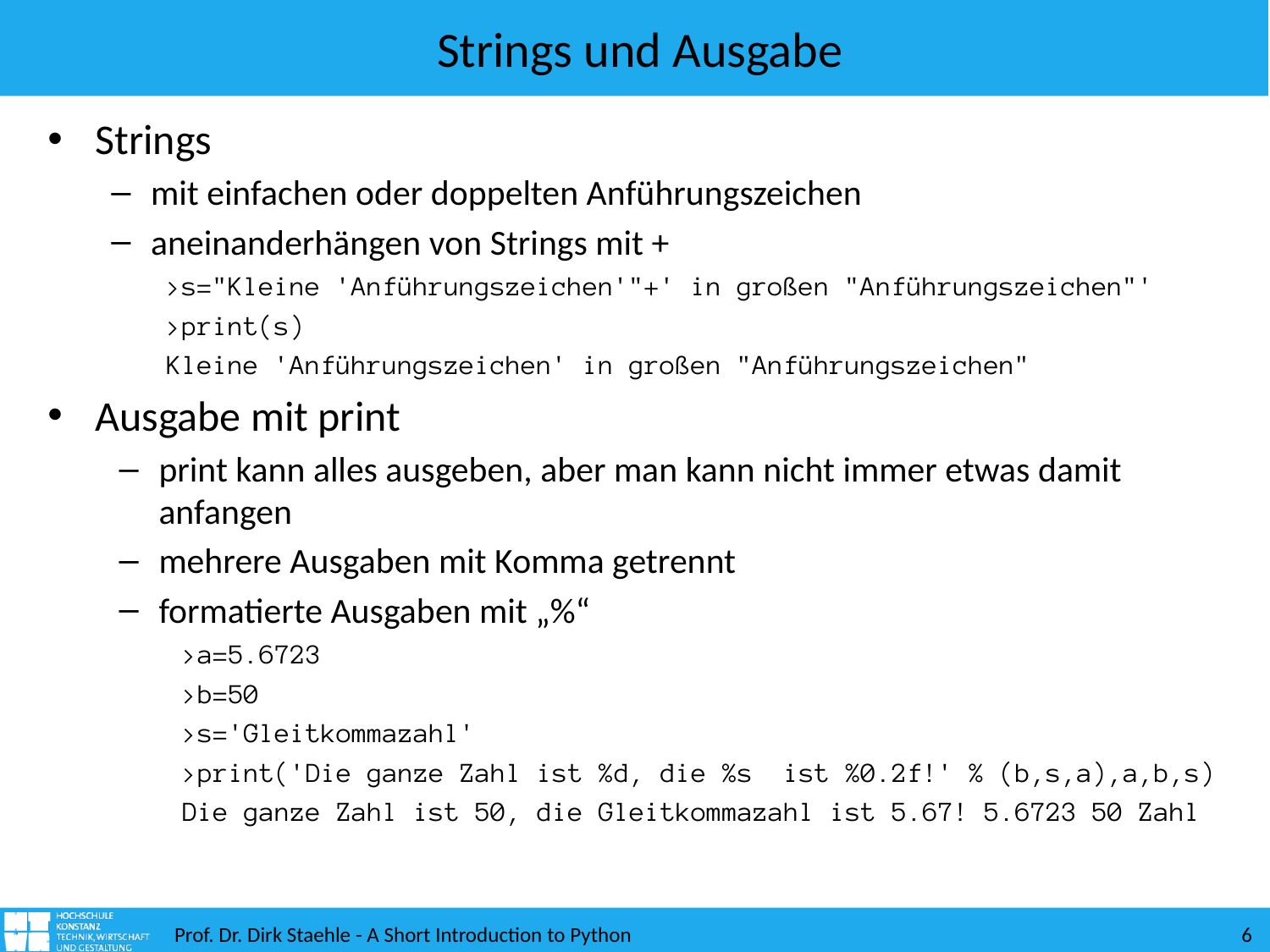

# Strings und Ausgabe
Strings
mit einfachen oder doppelten Anführungszeichen
aneinanderhängen von Strings mit +
>s="Kleine 'Anführungszeichen'"+' in großen "Anführungszeichen"'
>print(s)
Kleine 'Anführungszeichen' in großen "Anführungszeichen"
Ausgabe mit print
print kann alles ausgeben, aber man kann nicht immer etwas damit anfangen
mehrere Ausgaben mit Komma getrennt
formatierte Ausgaben mit „%“
>a=5.6723
>b=50
>s='Gleitkommazahl'
>print('Die ganze Zahl ist %d, die %s  ist %0.2f!' % (b,s,a),a,b,s)
Die ganze Zahl ist 50, die Gleitkommazahl ist 5.67! 5.6723 50 Zahl

Prof. Dr. Dirk Staehle - A Short Introduction to Python
6